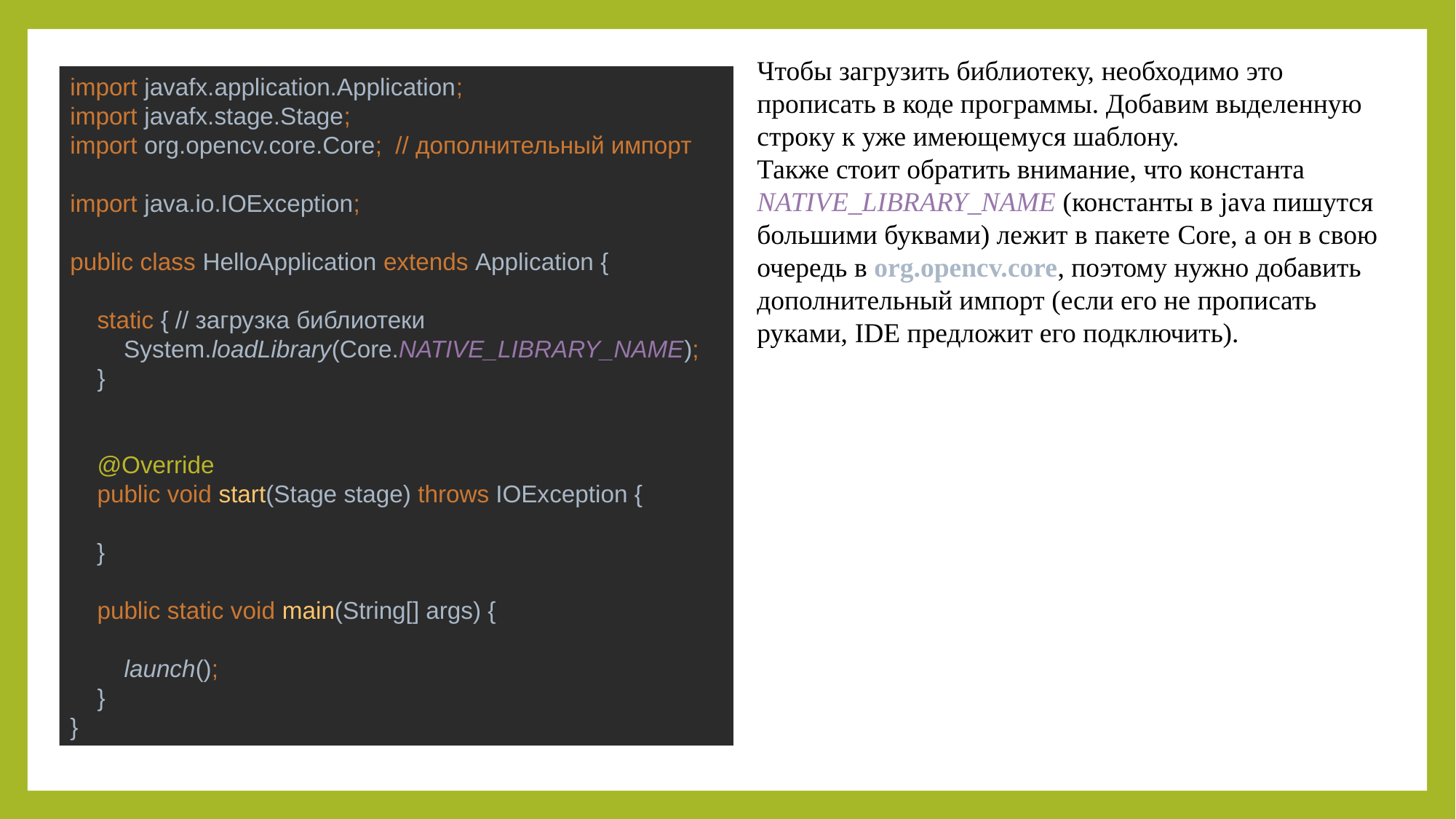

Чтобы загрузить библиотеку, необходимо это прописать в коде программы. Добавим выделенную строку к уже имеющемуся шаблону.
Также стоит обратить внимание, что константа NATIVE_LIBRARY_NAME (константы в java пишутся большими буквами) лежит в пакете Core, а он в свою очередь в org.opencv.core, поэтому нужно добавить дополнительный импорт (если его не прописать руками, IDE предложит его подключить).

import javafx.application.Application;
import javafx.stage.Stage;
import org.opencv.core.Core;  // дополнительный импорт
import java.io.IOException;
public class HelloApplication extends Application {
    static { // загрузка библиотеки
        System.loadLibrary(Core.NATIVE_LIBRARY_NAME);
    }
    @Override
    public void start(Stage stage) throws IOException {
    }
    public static void main(String[] args) {
        launch();
    }
}